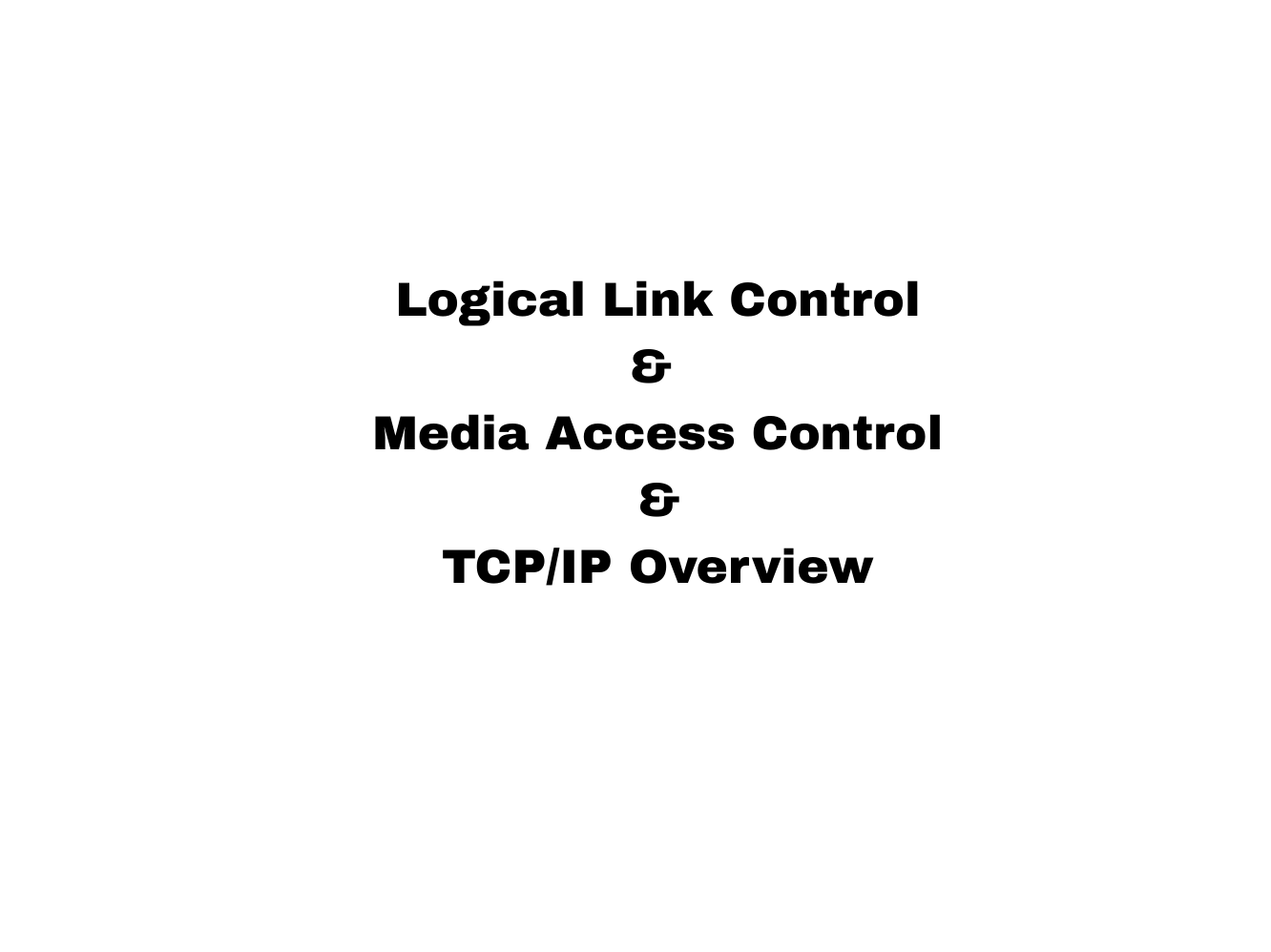

Logical Link Control
&
Media Access Control
&
TCP/IP Overview

1